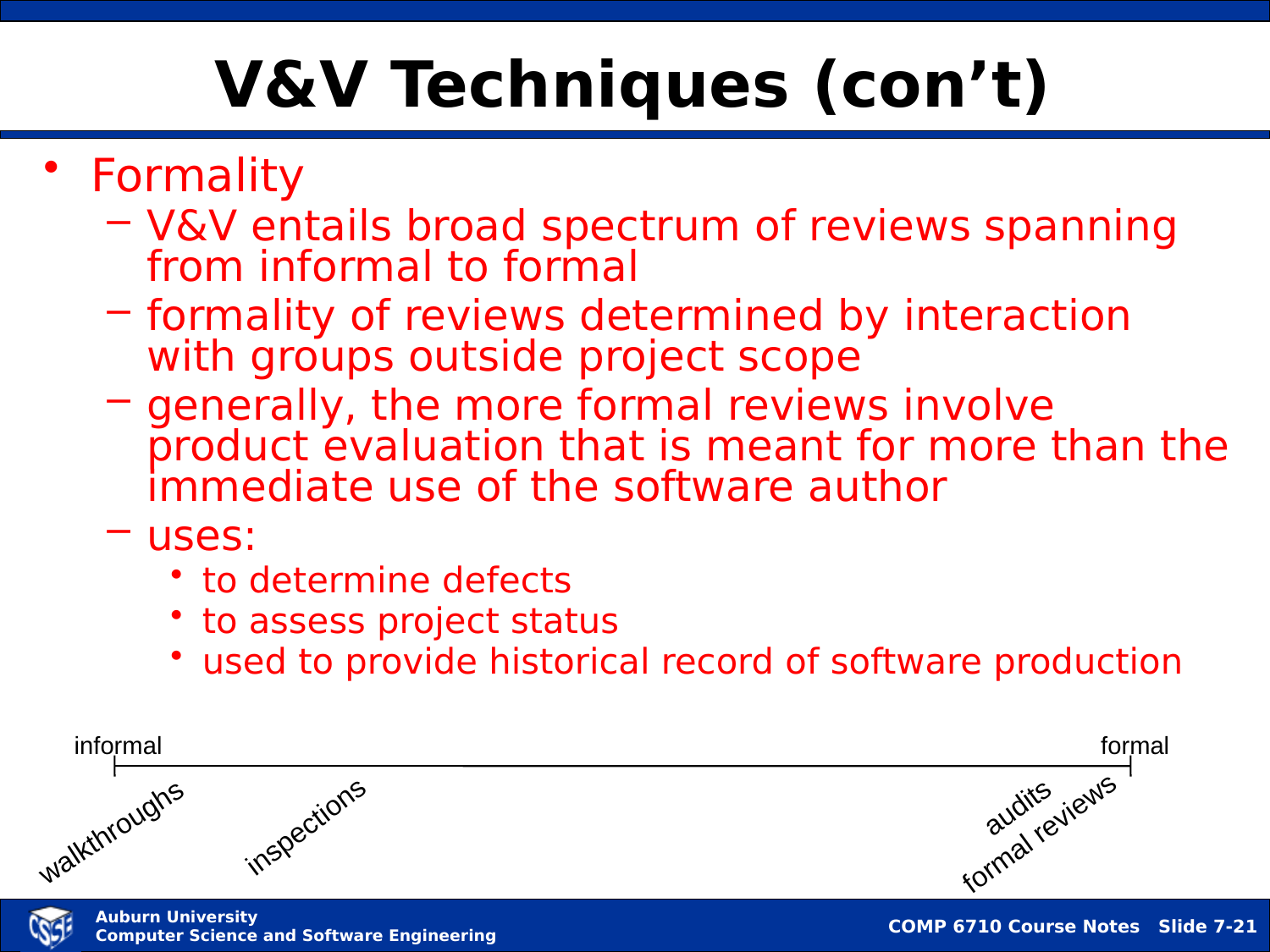

# V&V Techniques (con’t)
Formality
V&V entails broad spectrum of reviews spanning from informal to formal
formality of reviews determined by interaction with groups outside project scope
generally, the more formal reviews involve product evaluation that is meant for more than the immediate use of the software author
uses:
to determine defects
to assess project status
used to provide historical record of software production
informal
formal
audits

walkthroughs
formal reviews
inspections